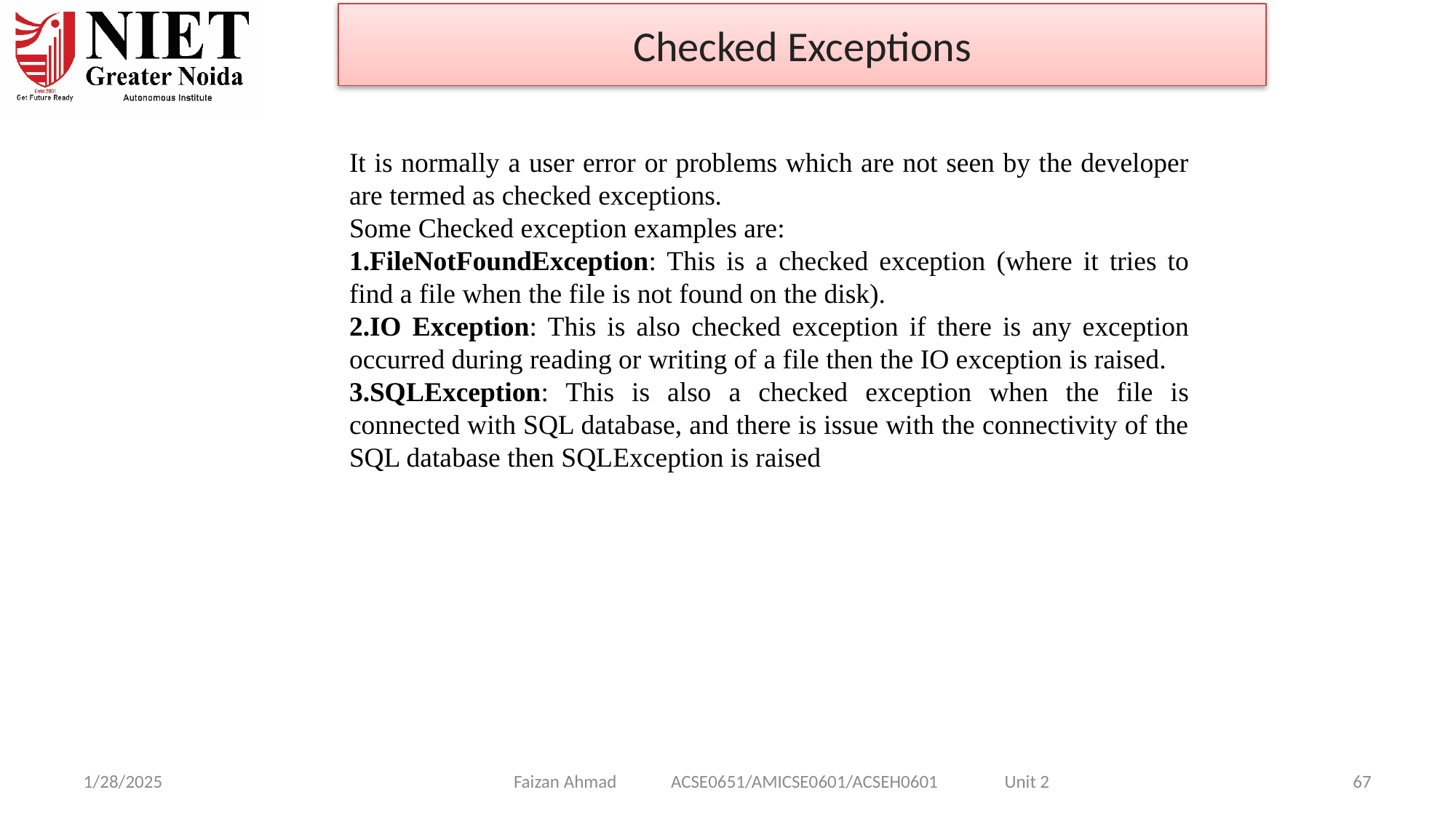

Checked Exceptions
It is normally a user error or problems which are not seen by the developer are termed as checked exceptions.
Some Checked exception examples are:
FileNotFoundException: This is a checked exception (where it tries to find a file when the file is not found on the disk).
IO Exception: This is also checked exception if there is any exception occurred during reading or writing of a file then the IO exception is raised.
SQLException: This is also a checked exception when the file is connected with SQL database, and there is issue with the connectivity of the SQL database then SQLException is raised
Faizan Ahmad             ACSE0651/AMICSE0601/ACSEH0601                Unit 2
1/28/2025
67